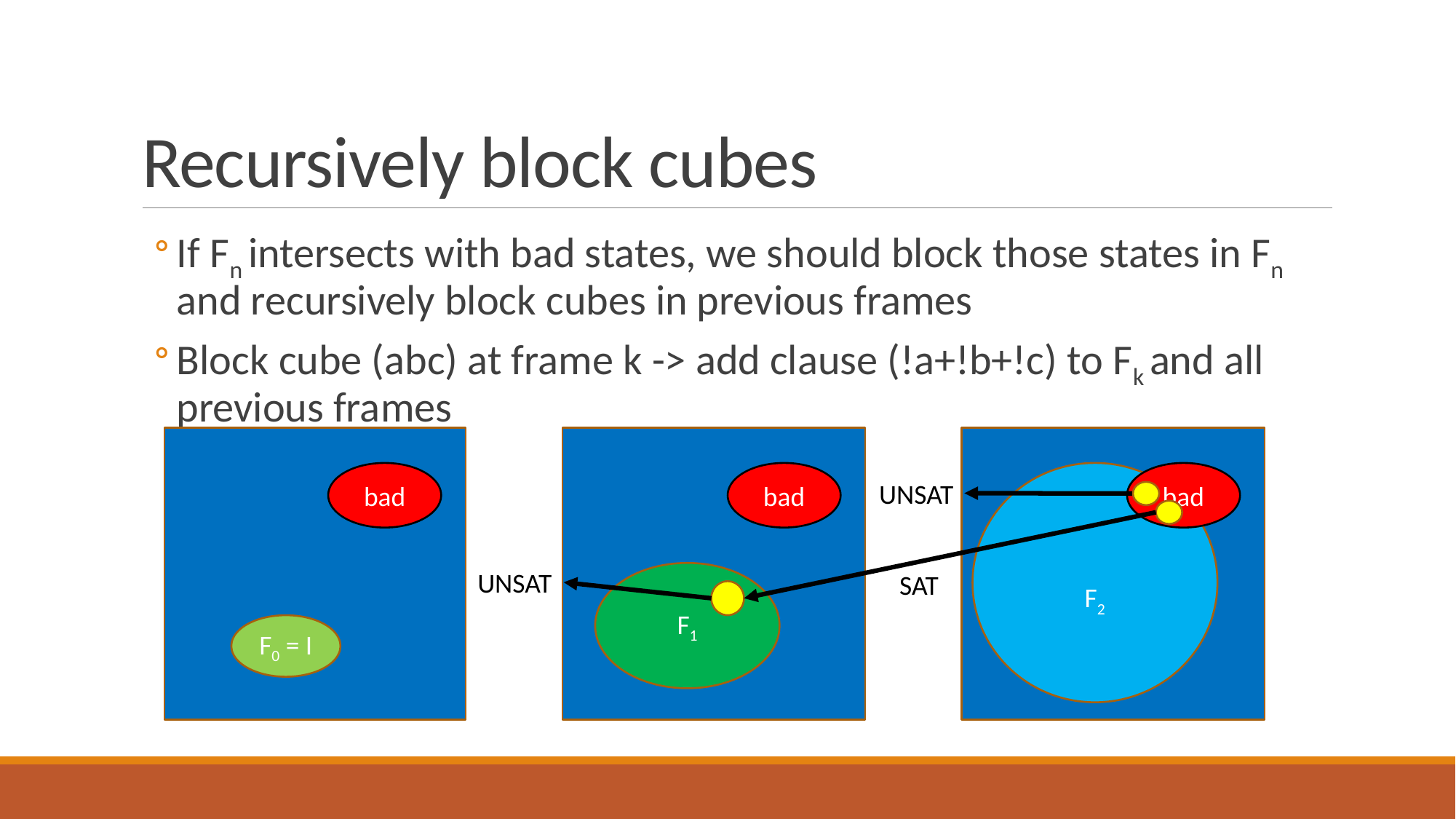

# Recursively block cubes
If Fn intersects with bad states, we should block those states in Fn and recursively block cubes in previous frames
Block cube (abc) at frame k -> add clause (!a+!b+!c) to Fk and all previous frames

bad
bad
                      F2
bad
UNSAT

UNSAT
SAT
F1

F0 = I